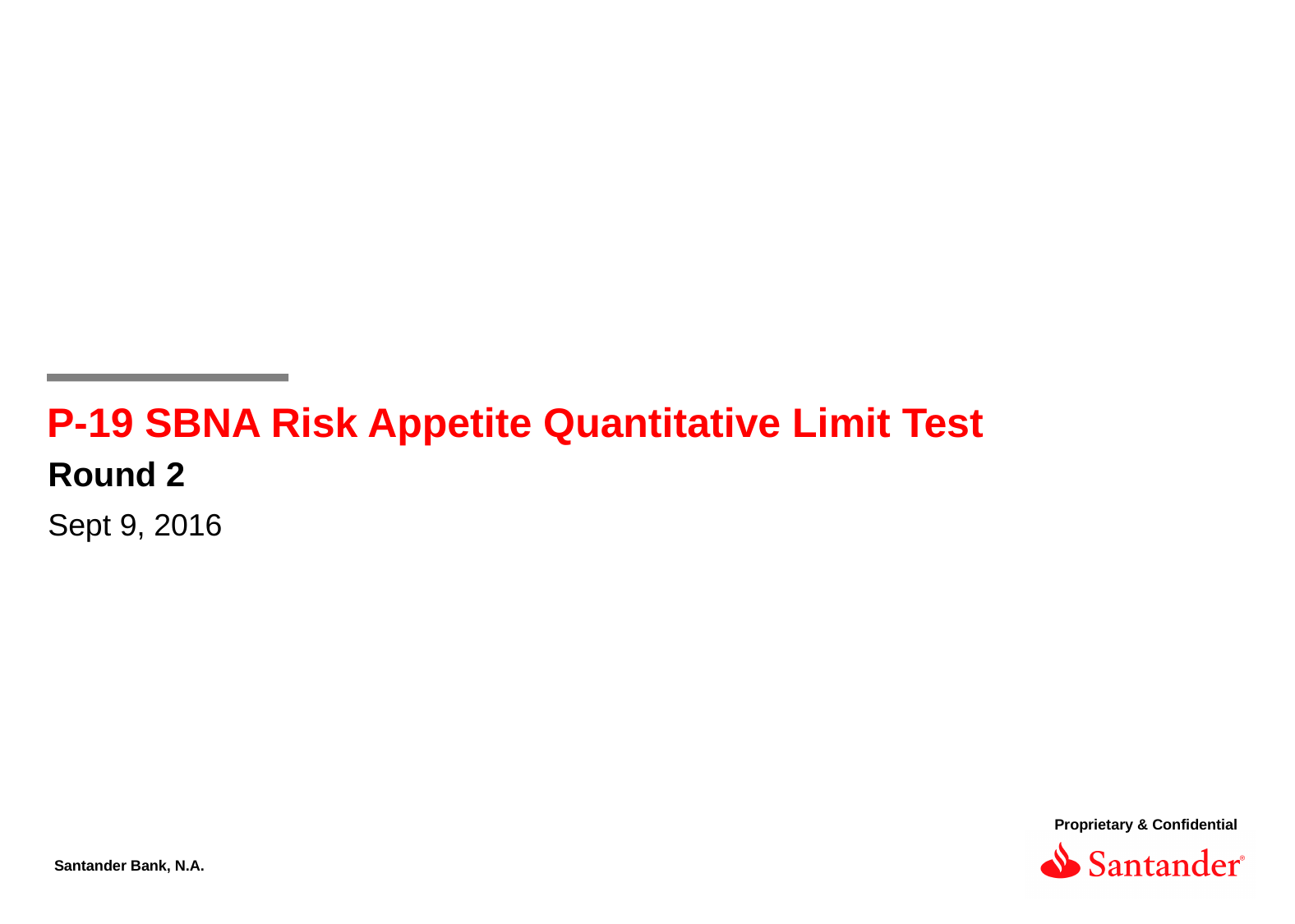

P-19 SBNA Risk Appetite Quantitative Limit Test
Round 2
Sept 9, 2016